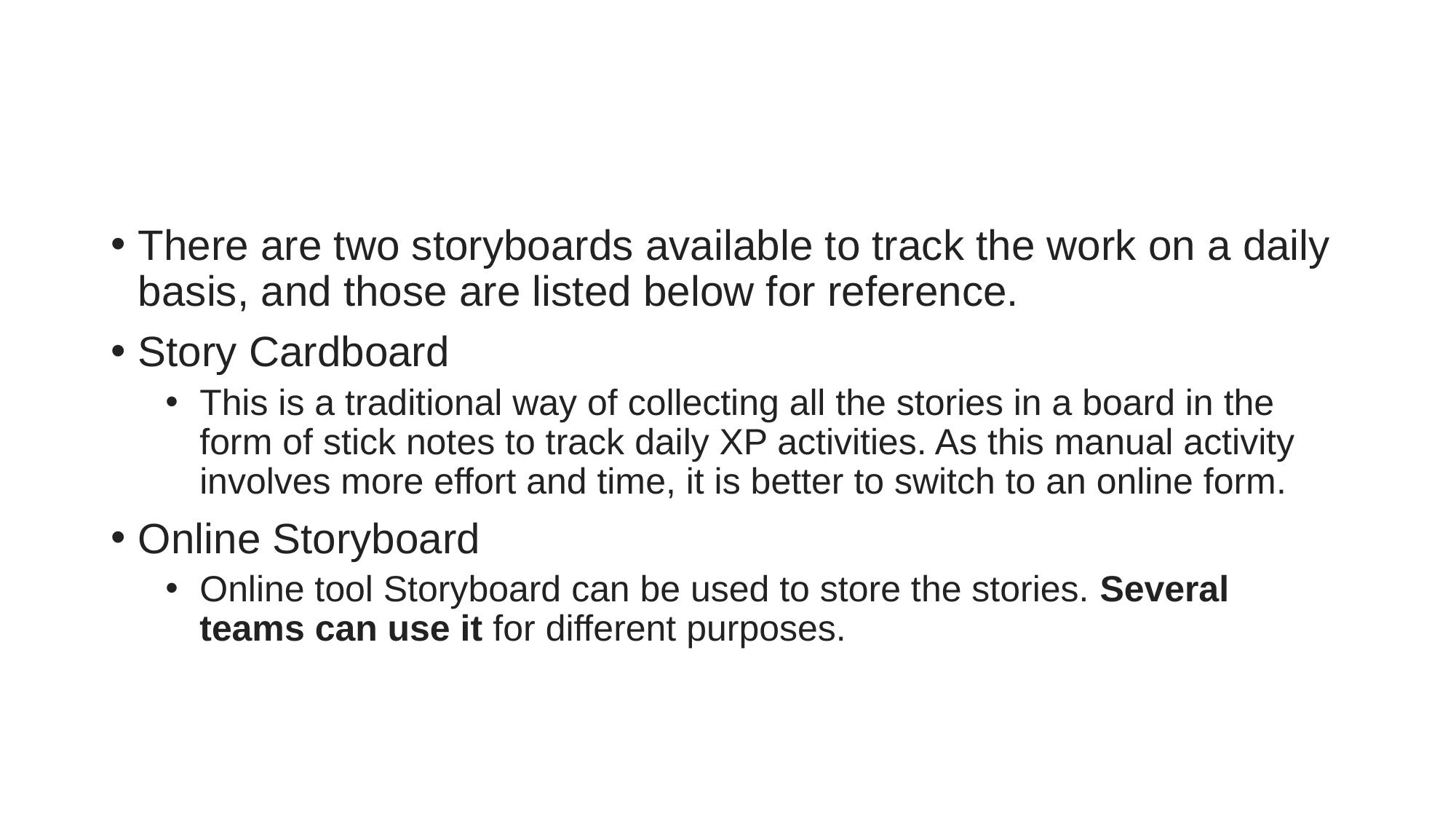

#
There are two storyboards available to track the work on a daily basis, and those are listed below for reference.
Story Cardboard
This is a traditional way of collecting all the stories in a board in the form of stick notes to track daily XP activities. As this manual activity involves more effort and time, it is better to switch to an online form.
Online Storyboard
Online tool Storyboard can be used to store the stories. Several teams can use it for different purposes.